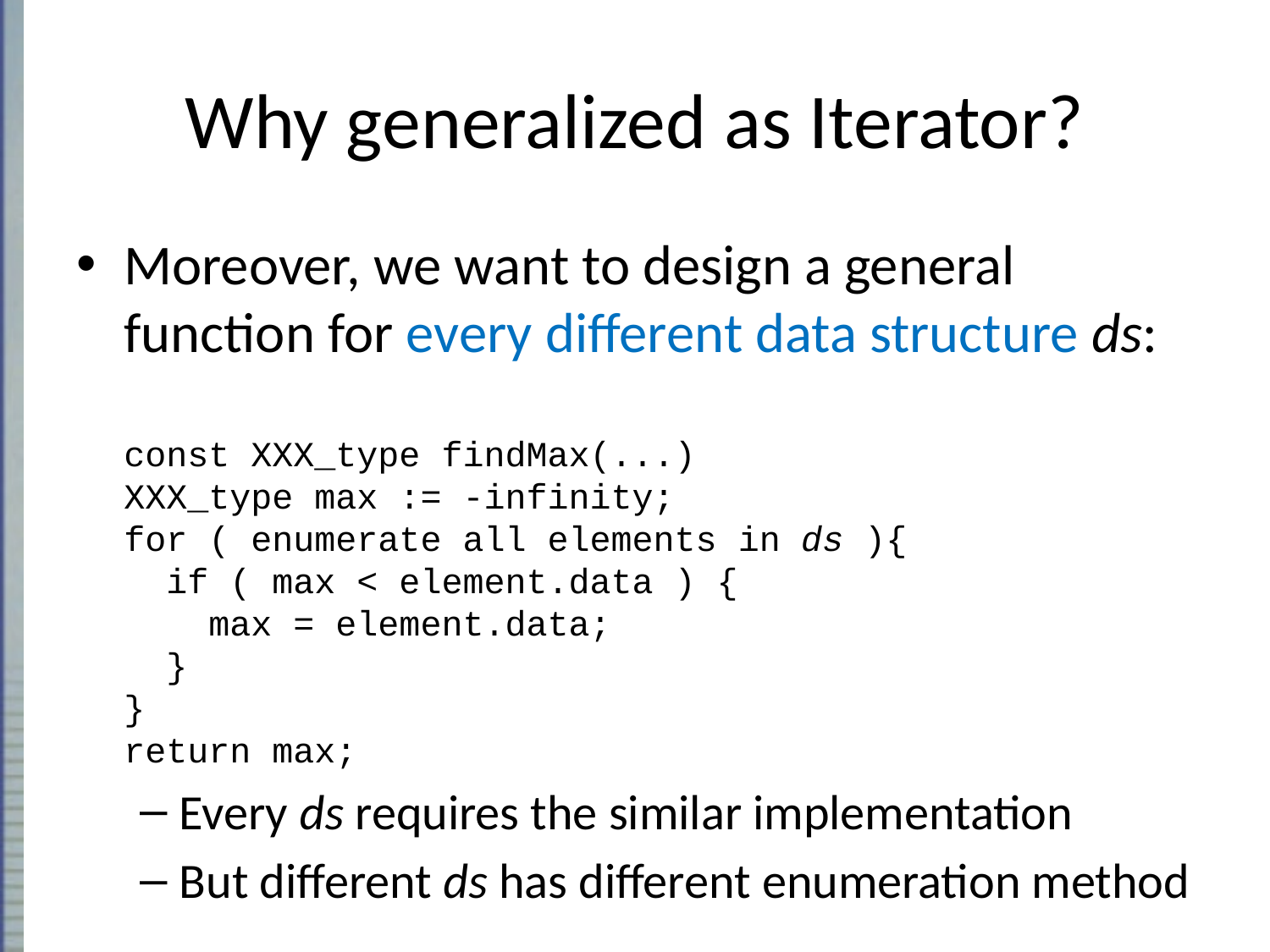

# Why generalized as Iterator?
Moreover, we want to design a general function for every different data structure ds:
const XXX_type findMax(...)
XXX_type max := -infinity;
for ( enumerate all elements in ds ){
  if ( max < element.data ) {
    max = element.data;
  }
}
return max;
Every ds requires the similar implementation
But different ds has different enumeration method